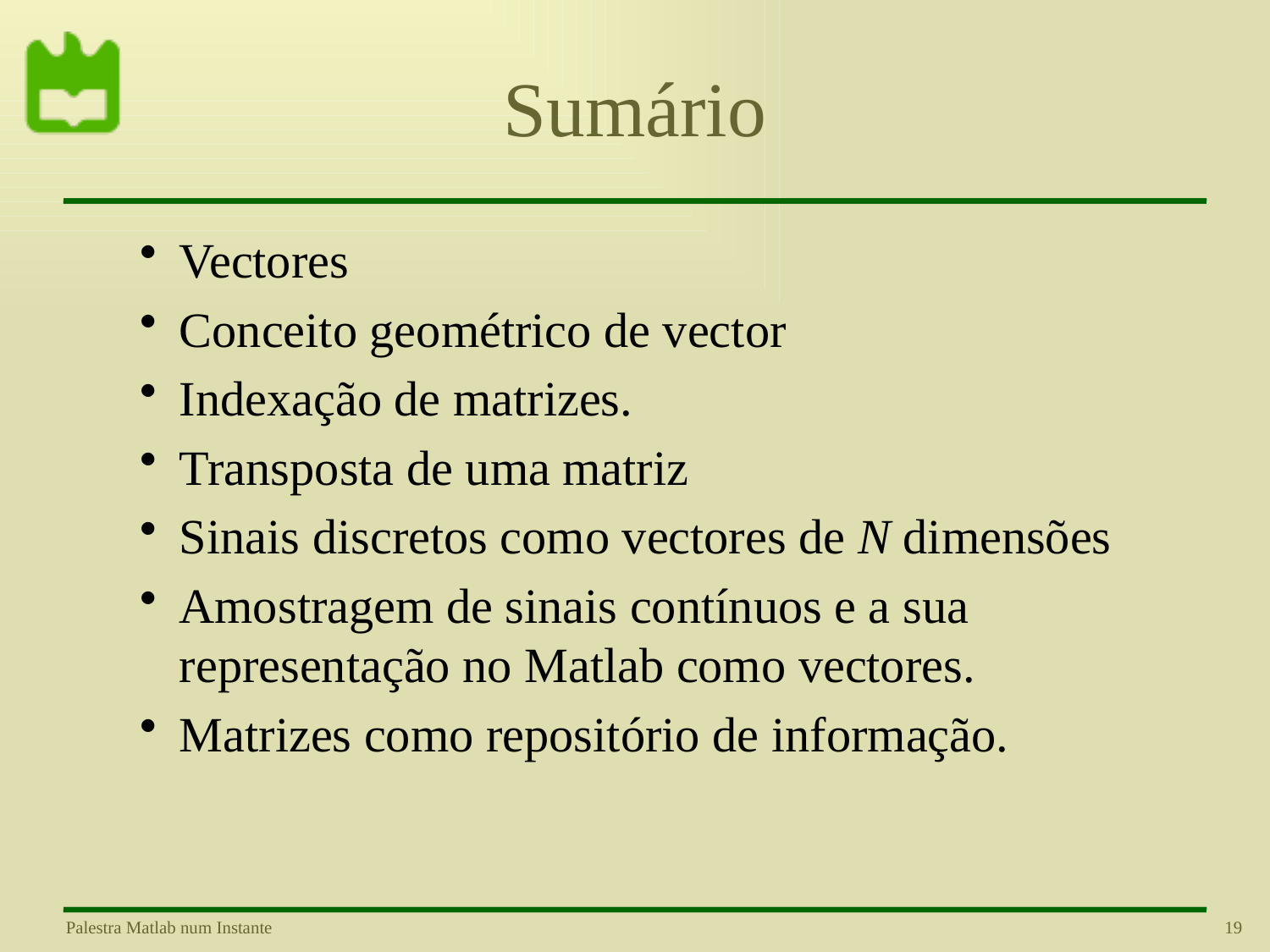

# Sumário
Vectores
Conceito geométrico de vector
Indexação de matrizes.
Transposta de uma matriz
Sinais discretos como vectores de N dimensões
Amostragem de sinais contínuos e a sua representação no Matlab como vectores.
Matrizes como repositório de informação.